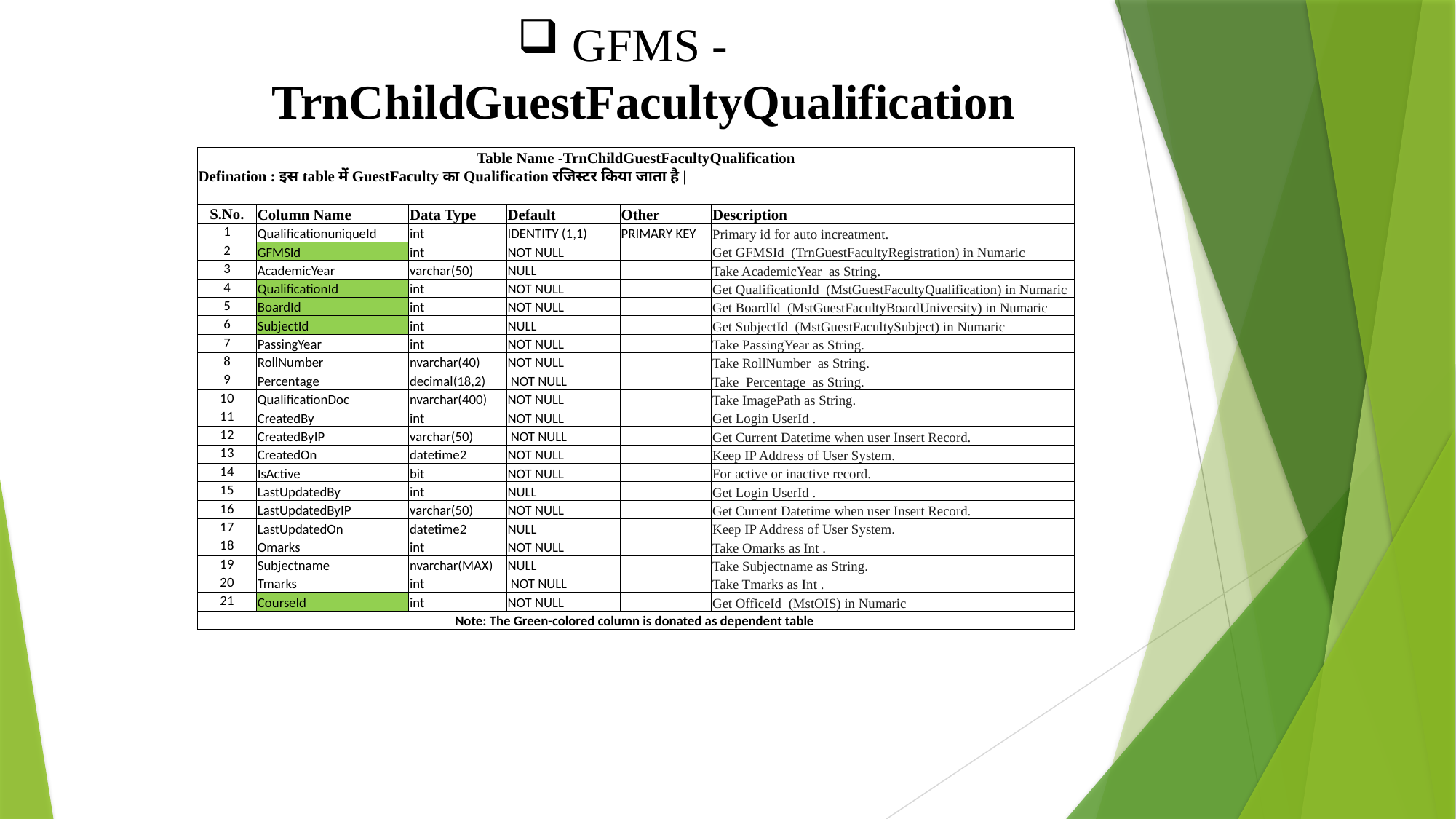

GFMS -TrnChildGuestFacultyQualification
| Table Name -TrnChildGuestFacultyQualification |  |  |  |  |  |
| --- | --- | --- | --- | --- | --- |
| Defination : इस table में GuestFaculty का Qualification रजिस्टर किया जाता है | |  |  |  |  |  |
| S.No. | Column Name | Data Type | Default | Other | Description |
| 1 | QualificationuniqueId | int | IDENTITY (1,1) | PRIMARY KEY | Primary id for auto increatment. |
| 2 | GFMSId | int | NOT NULL |  | Get GFMSId (TrnGuestFacultyRegistration) in Numaric |
| 3 | AcademicYear | varchar(50) | NULL |  | Take AcademicYear as String. |
| 4 | QualificationId | int | NOT NULL |  | Get QualificationId (MstGuestFacultyQualification) in Numaric |
| 5 | BoardId | int | NOT NULL |  | Get BoardId (MstGuestFacultyBoardUniversity) in Numaric |
| 6 | SubjectId | int | NULL |  | Get SubjectId (MstGuestFacultySubject) in Numaric |
| 7 | PassingYear | int | NOT NULL |  | Take PassingYear as String. |
| 8 | RollNumber | nvarchar(40) | NOT NULL |  | Take RollNumber as String. |
| 9 | Percentage | decimal(18,2) | NOT NULL |  | Take Percentage as String. |
| 10 | QualificationDoc | nvarchar(400) | NOT NULL |  | Take ImagePath as String. |
| 11 | CreatedBy | int | NOT NULL |  | Get Login UserId . |
| 12 | CreatedByIP | varchar(50) | NOT NULL |  | Get Current Datetime when user Insert Record. |
| 13 | CreatedOn | datetime2 | NOT NULL |  | Keep IP Address of User System. |
| 14 | IsActive | bit | NOT NULL |  | For active or inactive record. |
| 15 | LastUpdatedBy | int | NULL |  | Get Login UserId . |
| 16 | LastUpdatedByIP | varchar(50) | NOT NULL |  | Get Current Datetime when user Insert Record. |
| 17 | LastUpdatedOn | datetime2 | NULL |  | Keep IP Address of User System. |
| 18 | Omarks | int | NOT NULL |  | Take Omarks as Int . |
| 19 | Subjectname | nvarchar(MAX) | NULL |  | Take Subjectname as String. |
| 20 | Tmarks | int | NOT NULL |  | Take Tmarks as Int . |
| 21 | CourseId | int | NOT NULL |  | Get OfficeId (MstOIS) in Numaric |
| Note: The Green-colored column is donated as dependent table |  |  |  |  |  |